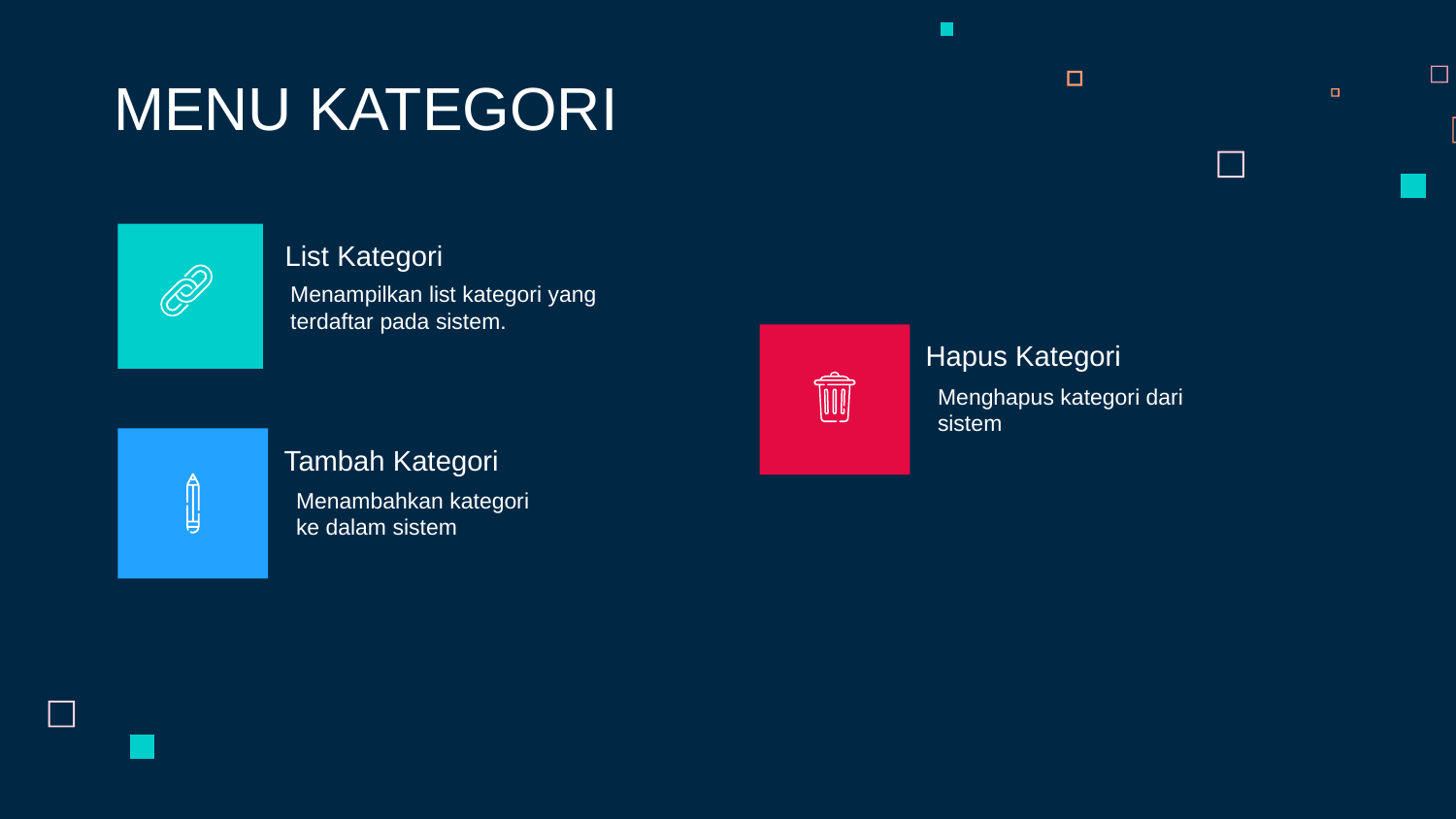

MENU KATEGORI

List Kategori
Menampilkan list kategori yang terdaftar pada sistem.

Hapus Kategori
Menghapus kategori dari sistem

Tambah Kategori
Menambahkan kategori ke dalam sistem